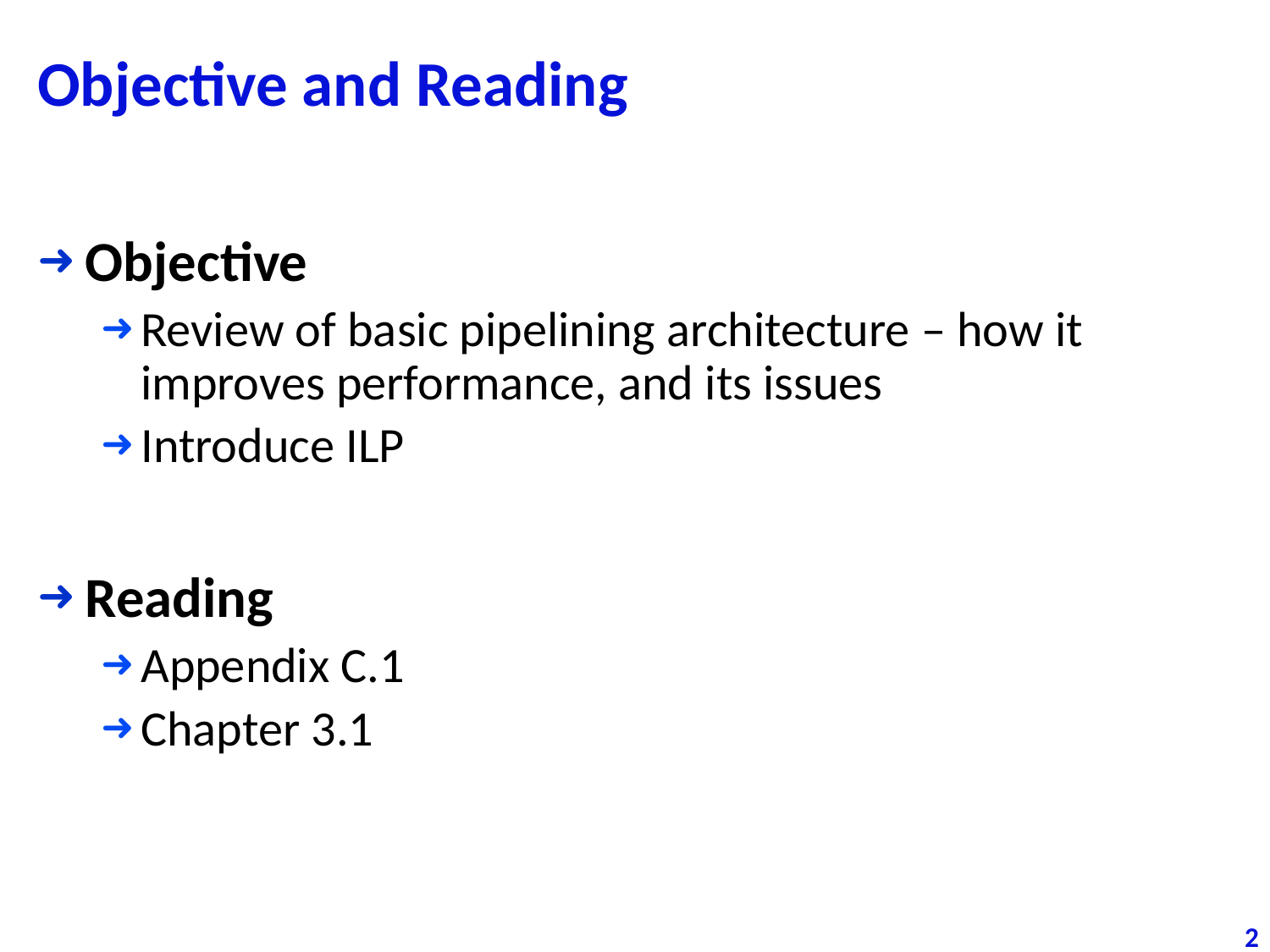

# Objective and Reading

Objective
Review of basic pipelining architecture – how it improves performance, and its issues
Introduce ILP

Reading
Appendix C.1
Chapter 3.1